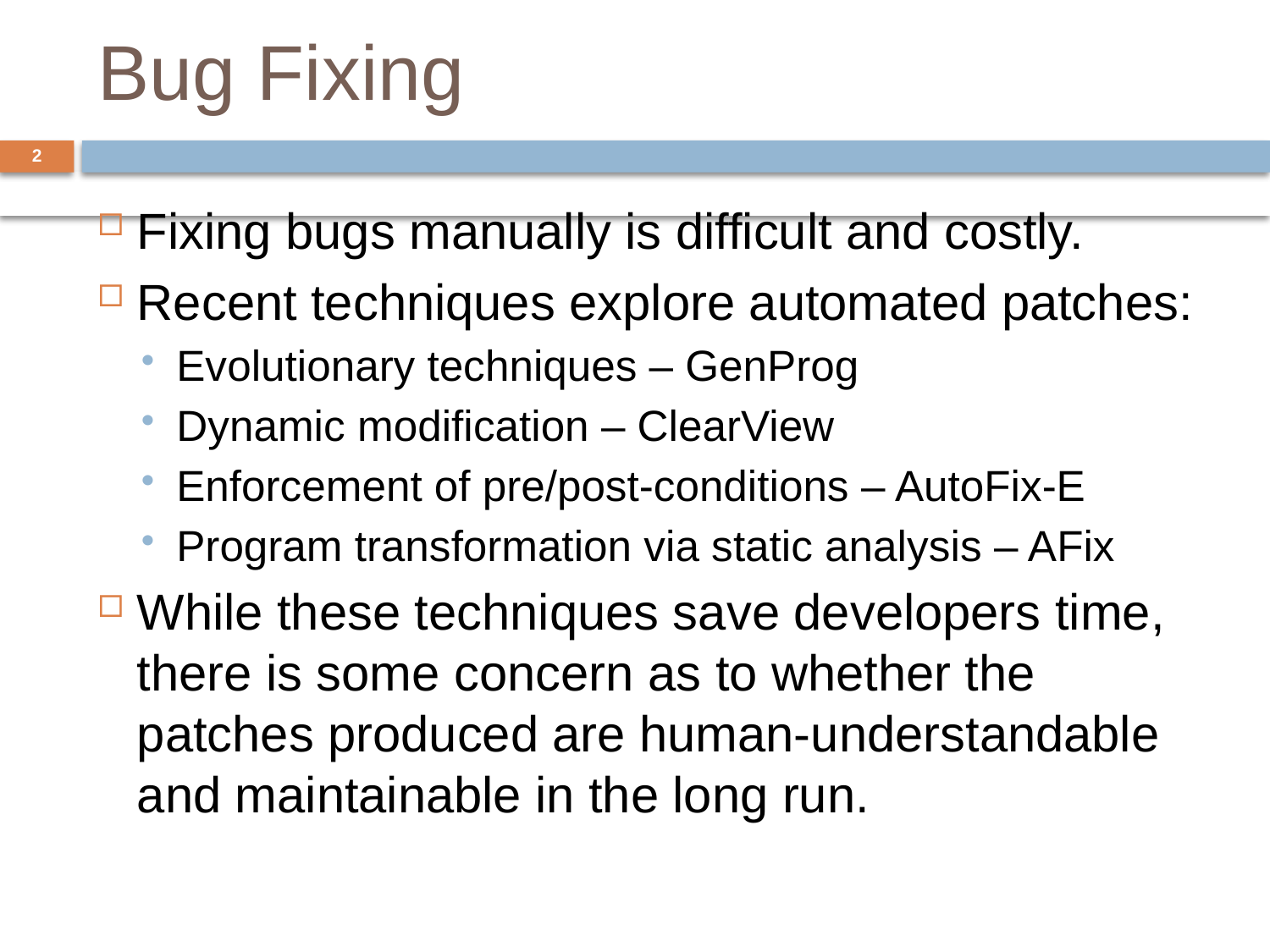

# Bug Fixing
2
Fixing bugs manually is difficult and costly.
Recent techniques explore automated patches:
Evolutionary techniques – GenProg
Dynamic modification – ClearView
Enforcement of pre/post-conditions – AutoFix-E
Program transformation via static analysis – AFix
While these techniques save developers time, there is some concern as to whether the patches produced are human-understandable and maintainable in the long run.